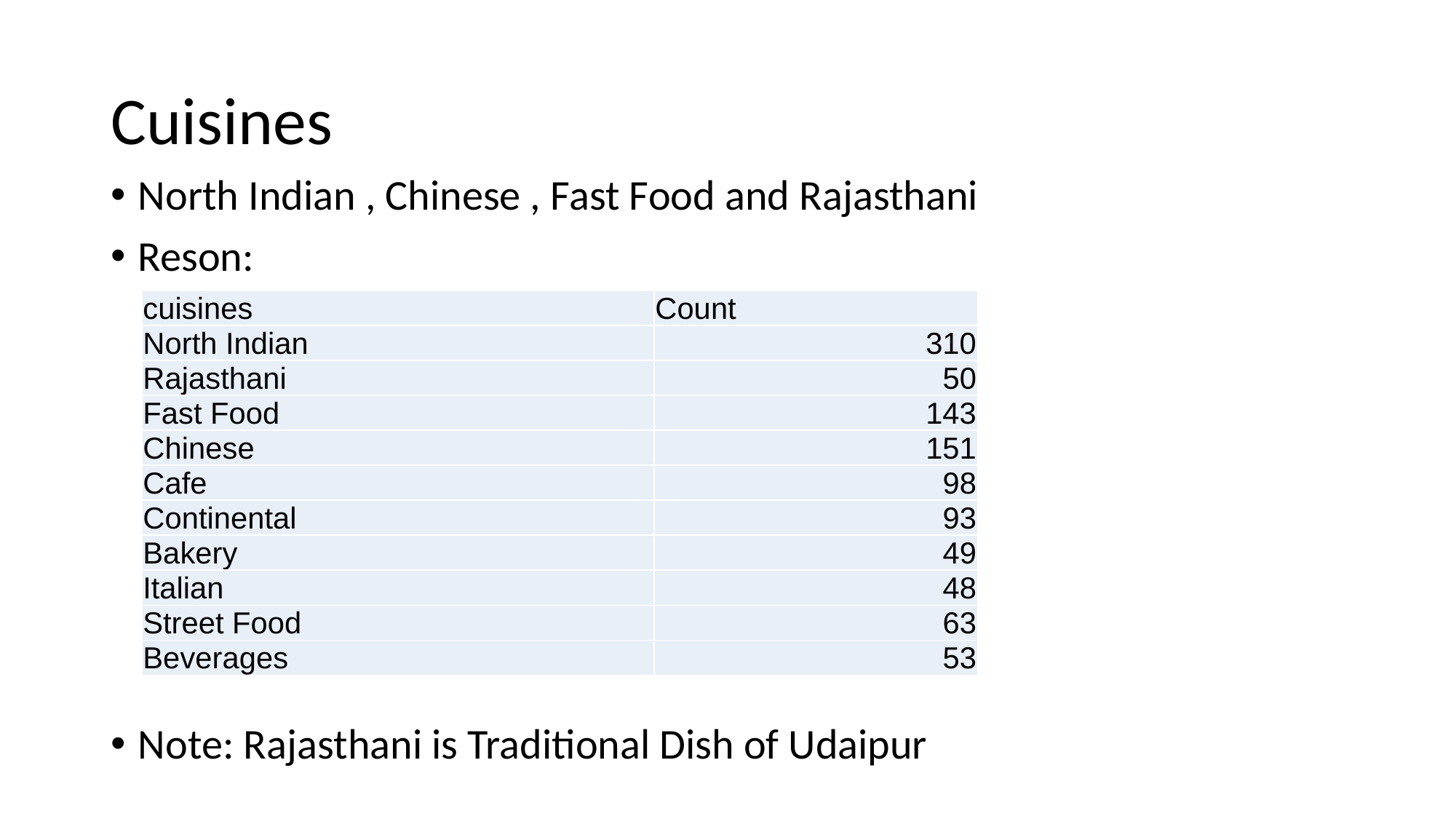

# Cuisines
North Indian , Chinese , Fast Food and Rajasthani
Reson:

Note: Rajasthani is Traditional Dish of Udaipur

| cuisines | Count |
| --- | --- |
| North Indian | 310 |
| Rajasthani | 50 |
| Fast Food | 143 |
| Chinese | 151 |
| Cafe | 98 |
| Continental | 93 |
| Bakery | 49 |
| Italian | 48 |
| Street Food | 63 |
| Beverages | 53 |